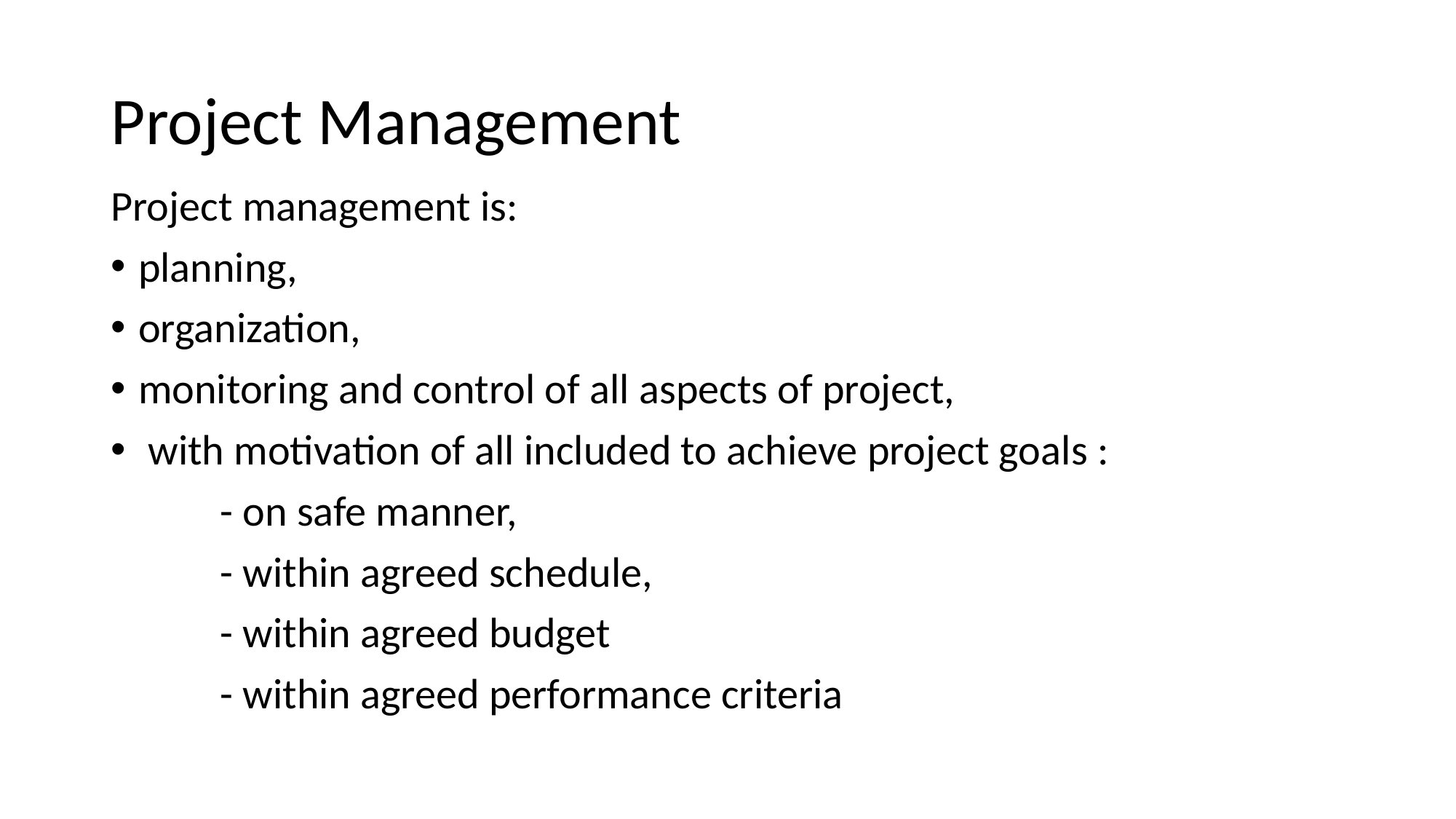

# Project Management
Project management is:
planning,
organization,
monitoring and control of all aspects of project,
 with motivation of all included to achieve project goals :
	- on safe manner,
	- within agreed schedule,
	- within agreed budget
	- within agreed performance criteria